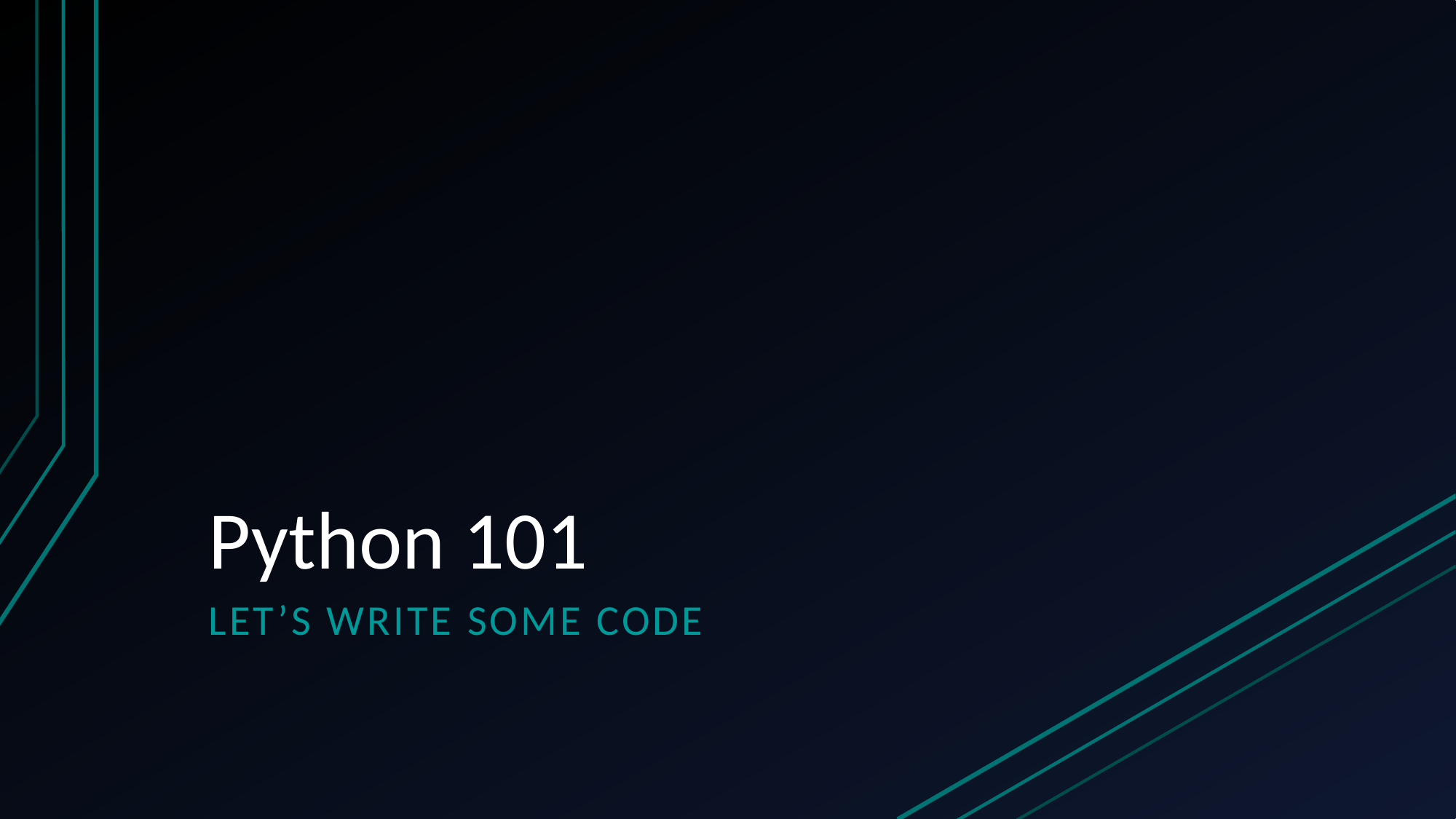

# Python 101
Let’s write some code